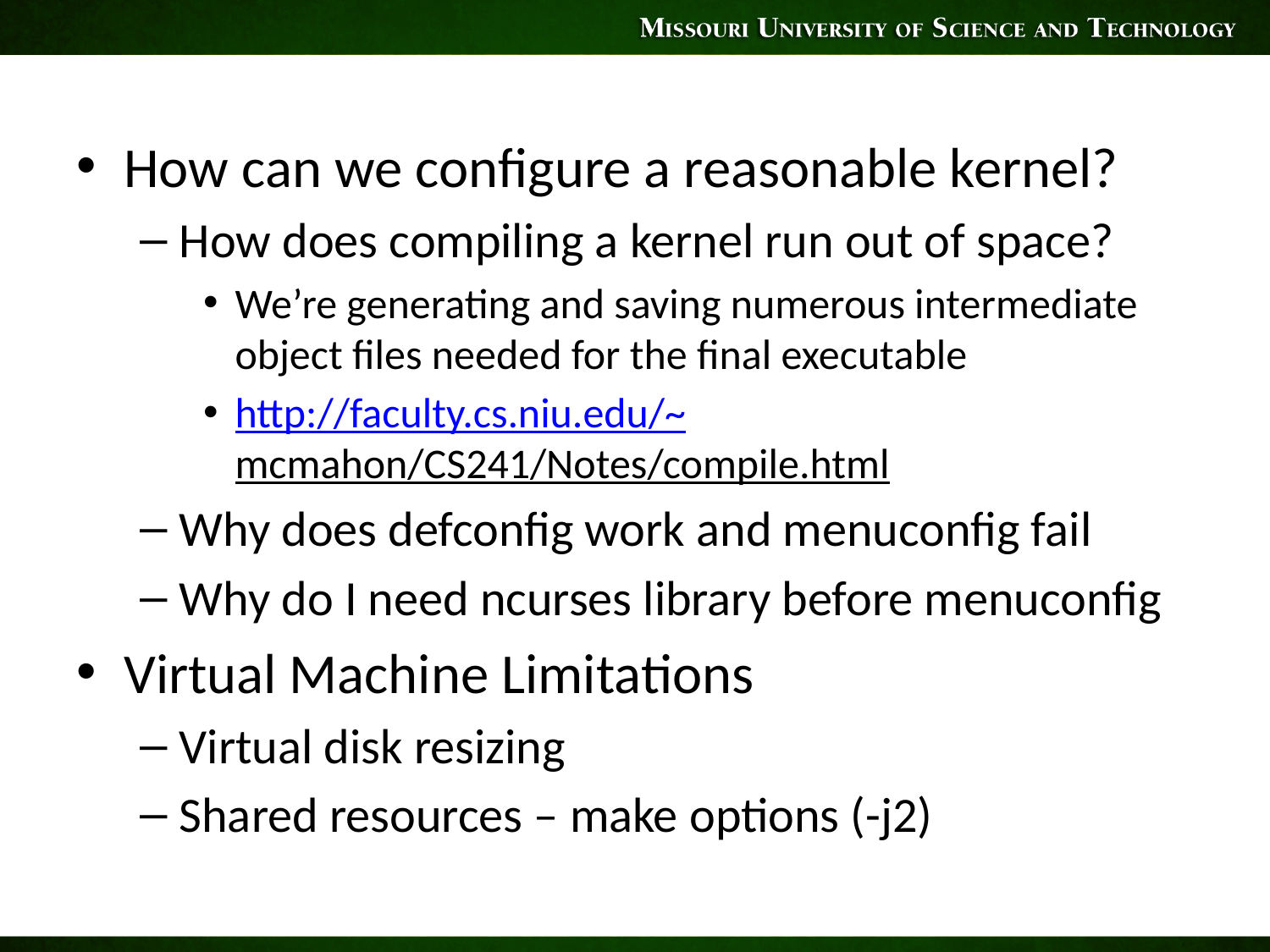

How can we configure a reasonable kernel?
How does compiling a kernel run out of space?
We’re generating and saving numerous intermediate object files needed for the final executable
http://faculty.cs.niu.edu/~mcmahon/CS241/Notes/compile.html
Why does defconfig work and menuconfig fail
Why do I need ncurses library before menuconfig
Virtual Machine Limitations
Virtual disk resizing
Shared resources – make options (-j2)